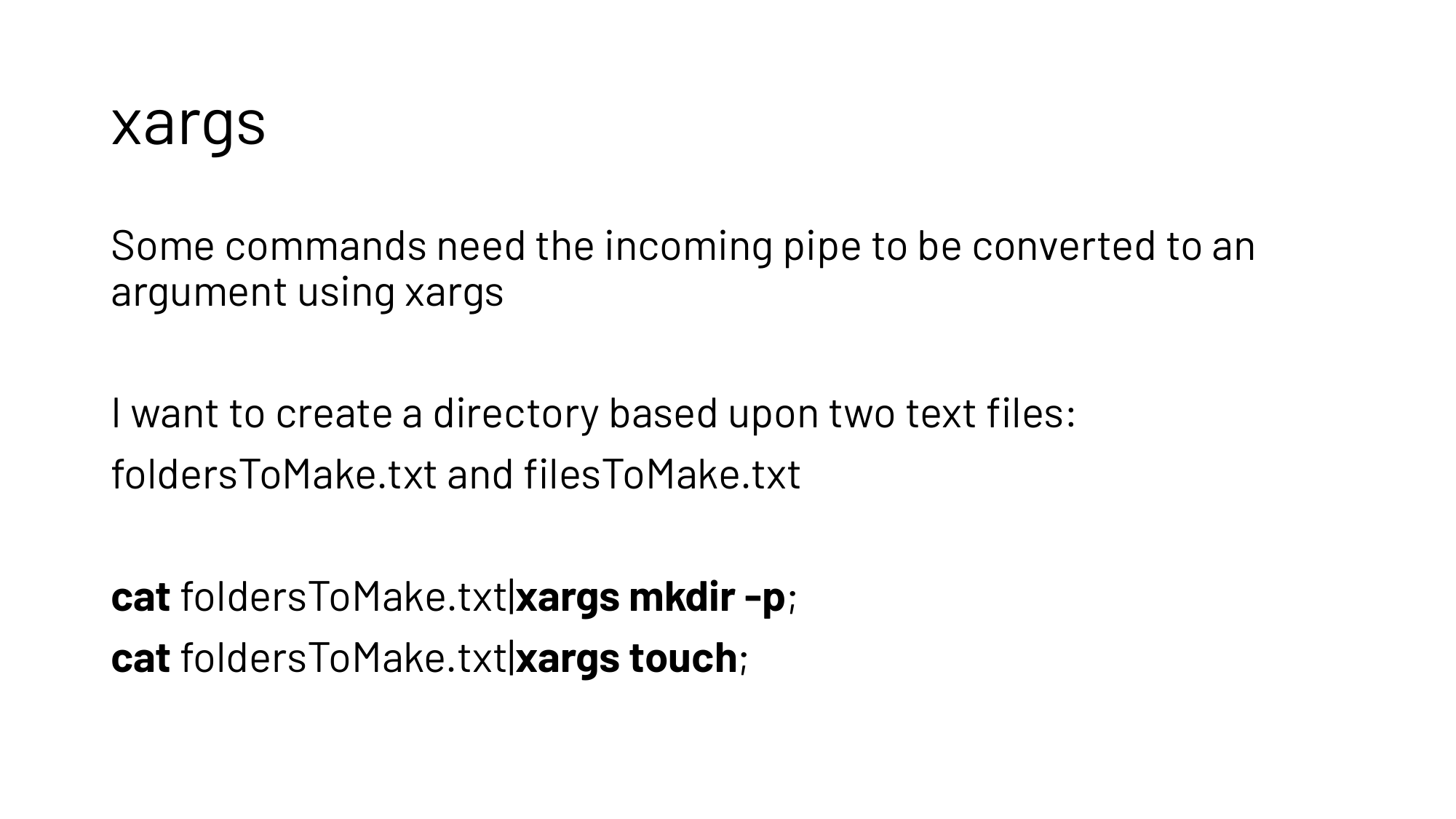

# xargs
Some commands need the incoming pipe to be converted to an argument using xargs

I want to create a directory based upon two text files:
foldersToMake.txt and filesToMake.txt

cat foldersToMake.txt|xargs mkdir -p;
cat foldersToMake.txt|xargs touch;